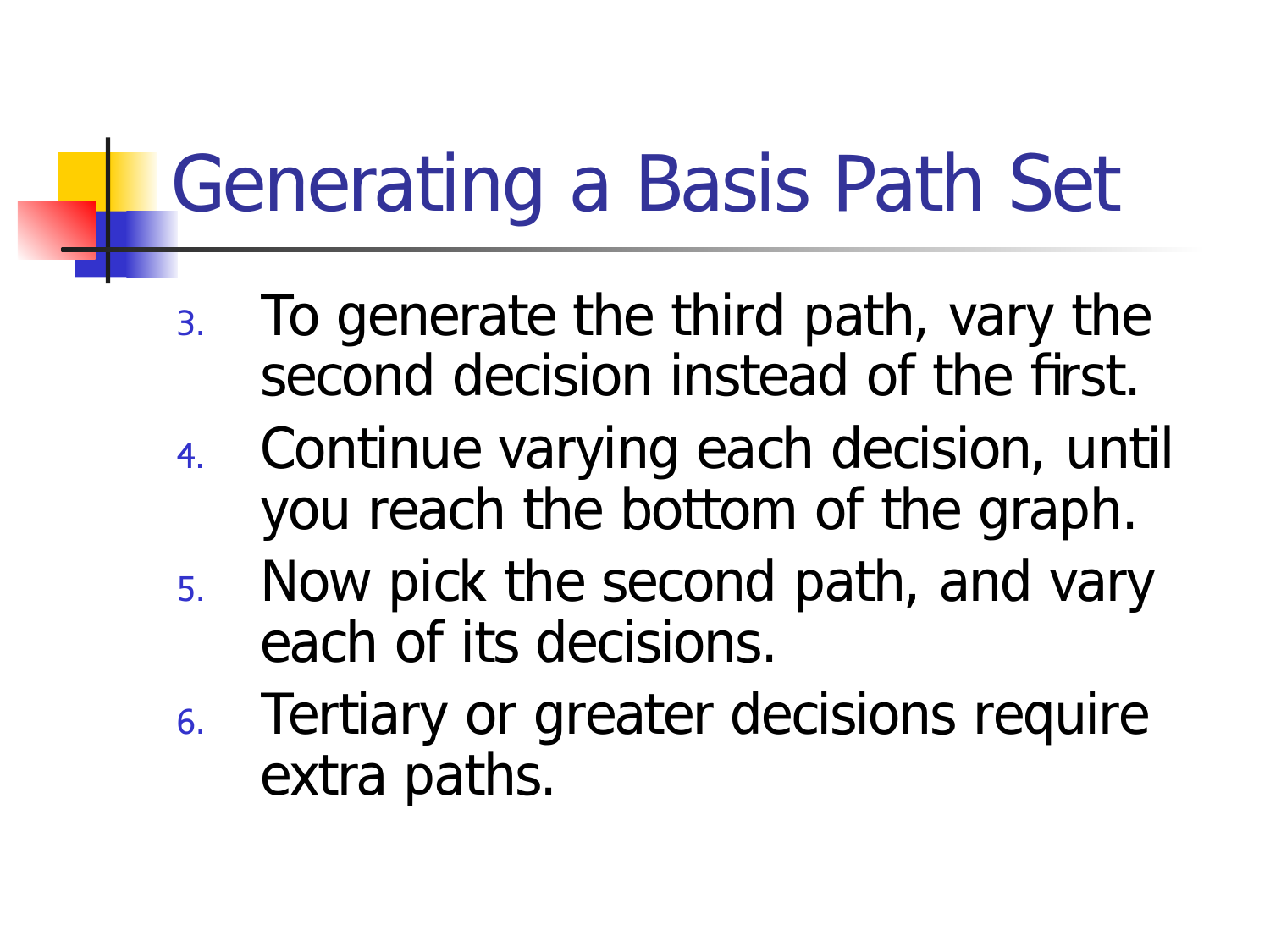

# Generating a Basis Path Set
To generate the third path, vary the second decision instead of the first.
Continue varying each decision, until you reach the bottom of the graph.
Now pick the second path, and vary each of its decisions.
Tertiary or greater decisions require extra paths.